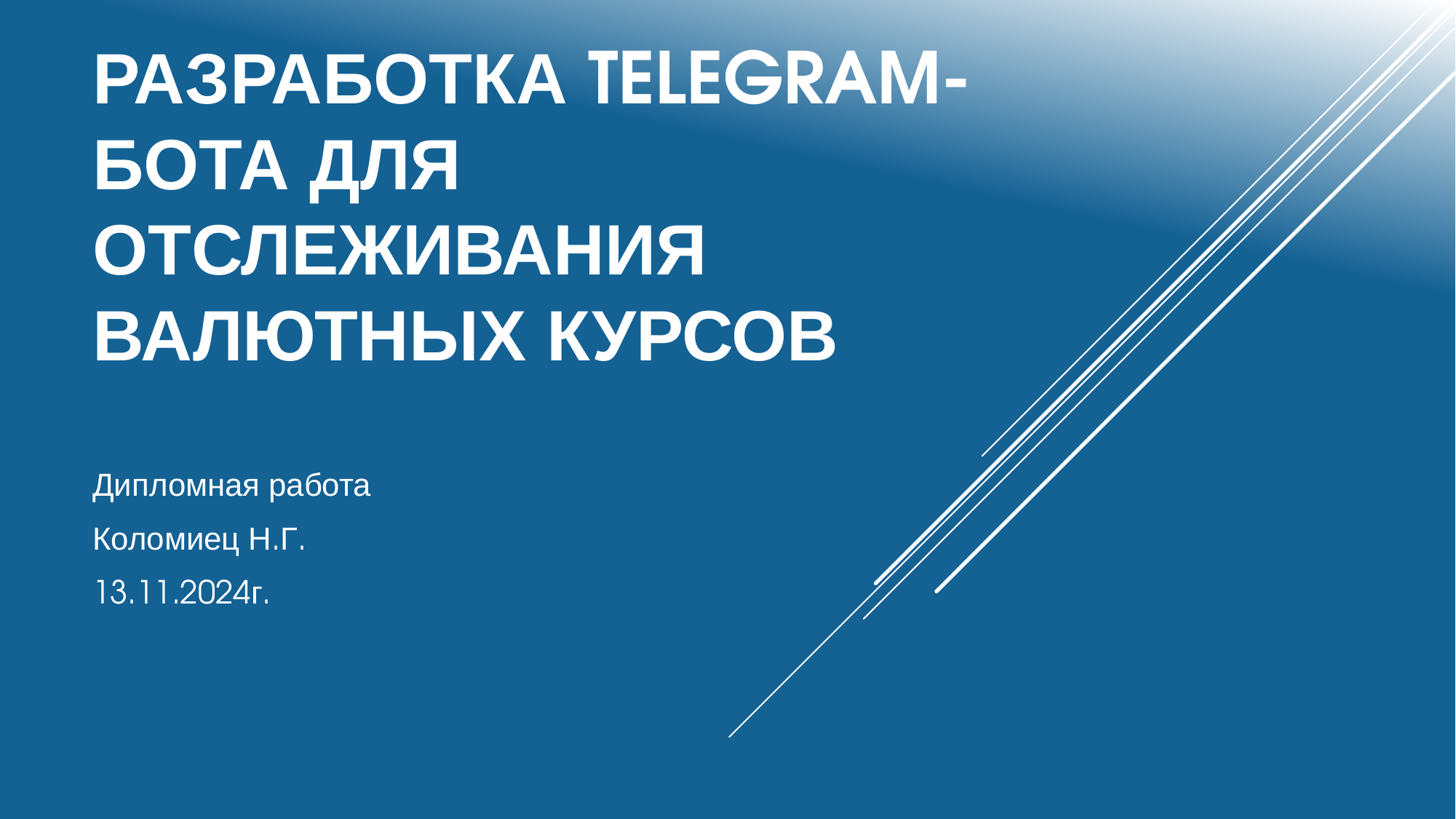

# Разработка Telegram-бота для отслеживания валютных курсов
Дипломная работа
Коломиец Н.Г.
13.11.2024г.